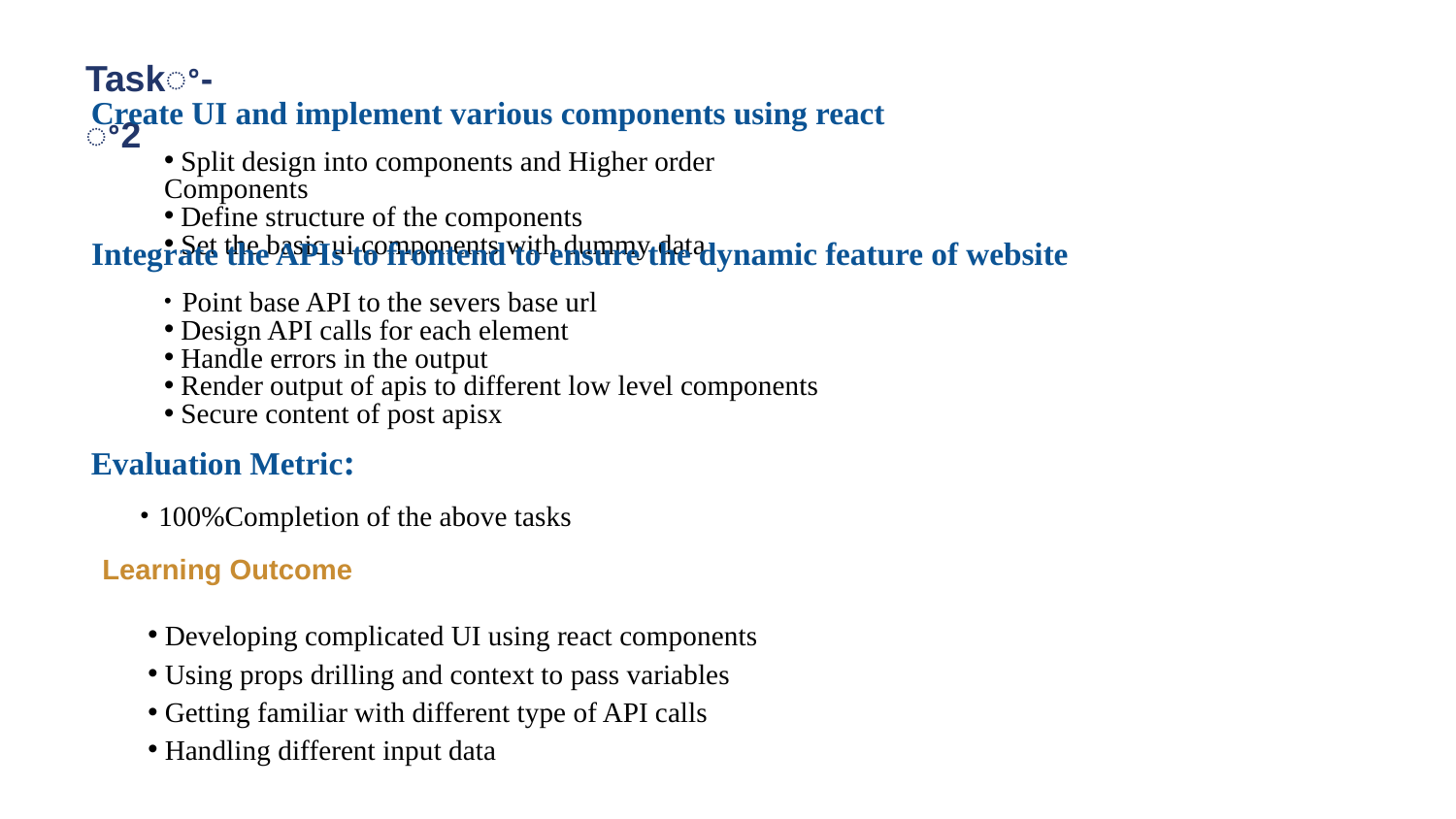

Taskꢀ-ꢀ2
Create UI and implement various components using react
 Split design into components and Higher order Components
 Define structure of the components
 Set the basic ui components with dummy data
Integrate the APIs to frontend to ensure the dynamic feature of website
  Point base API to the severs base url
 Design API calls for each element
 Handle errors in the output
 Render output of apis to different low level components
 Secure content of post apisx
Evaluation Metric:
 100%Completion of the above tasks
Learning Outcome
 Developing complicated UI using react components
 Using props drilling and context to pass variables
 Getting familiar with different type of API calls
 Handling different input data